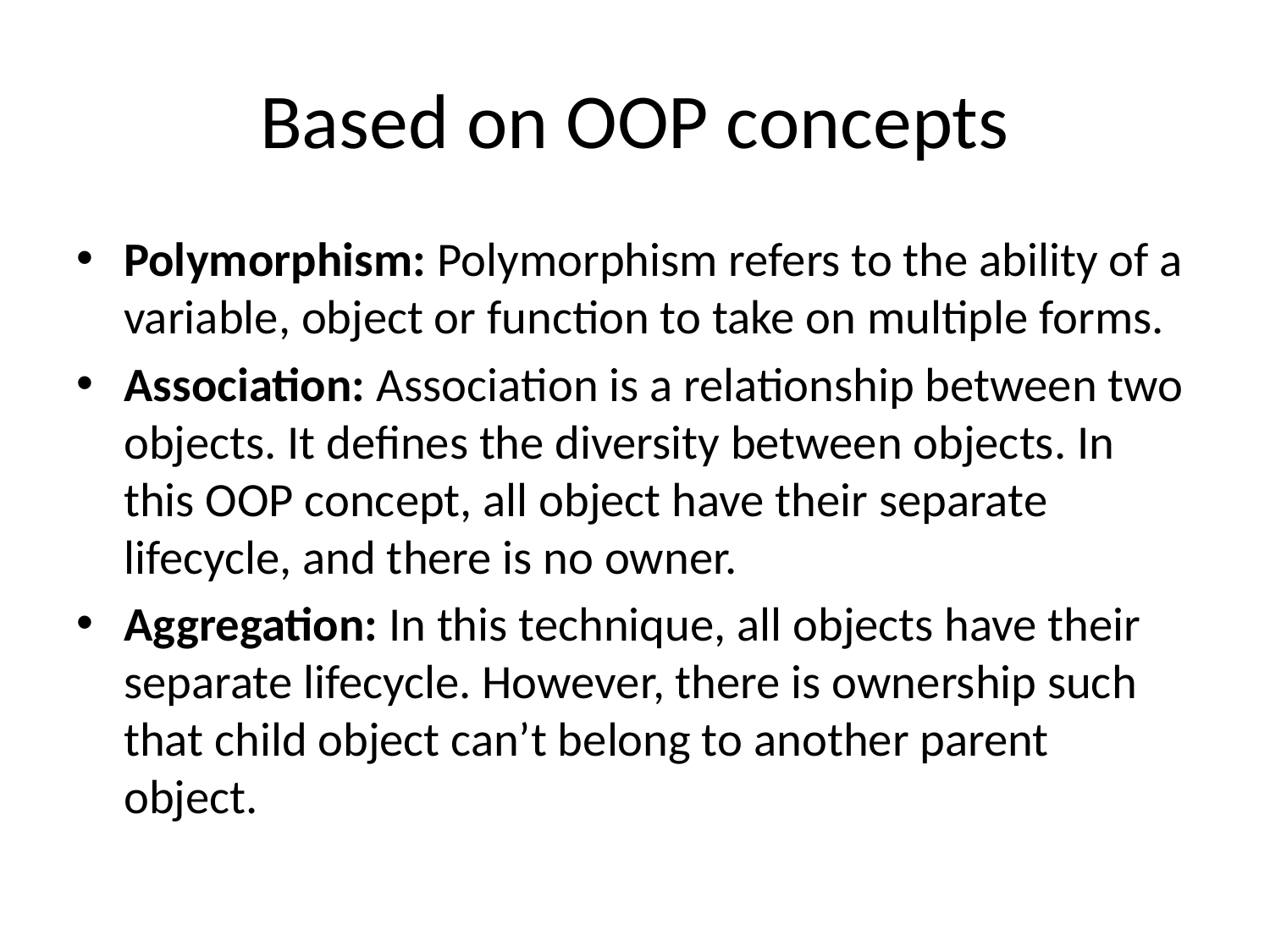

# Based on OOP concepts
Polymorphism: Polymorphism refers to the ability of a variable, object or function to take on multiple forms.
Association: Association is a relationship between two objects. It defines the diversity between objects. In this OOP concept, all object have their separate lifecycle, and there is no owner.
Aggregation: In this technique, all objects have their separate lifecycle. However, there is ownership such that child object can’t belong to another parent object.